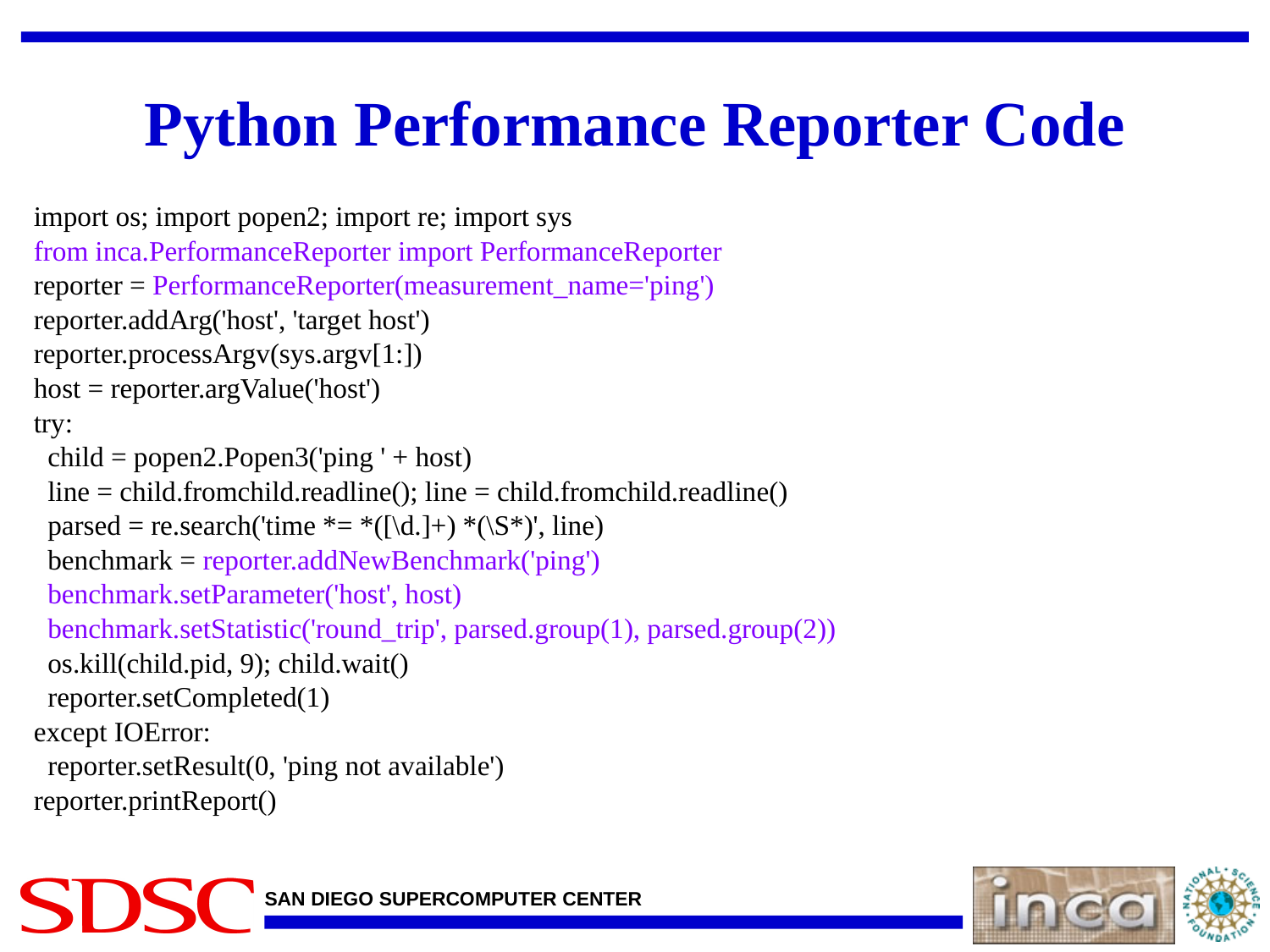

# Python Performance Reporter Code
import os; import popen2; import re; import sys
from inca.PerformanceReporter import PerformanceReporter
reporter = PerformanceReporter(measurement_name='ping')
reporter.addArg('host', 'target host')
reporter.processArgv(sys.argv[1:])
host = reporter.argValue('host')
try:
  child = popen2.Popen3('ping ' + host)
  line = child.fromchild.readline(); line = child.fromchild.readline()
  parsed = re.search('time *= *([\d.]+) *(\S*)', line)
  benchmark = reporter.addNewBenchmark('ping')
  benchmark.setParameter('host', host)
  benchmark.setStatistic('round_trip', parsed.group(1), parsed.group(2))
  os.kill(child.pid, 9); child.wait()
  reporter.setCompleted(1)
except IOError:
  reporter.setResult(0, 'ping not available')
reporter.printReport()